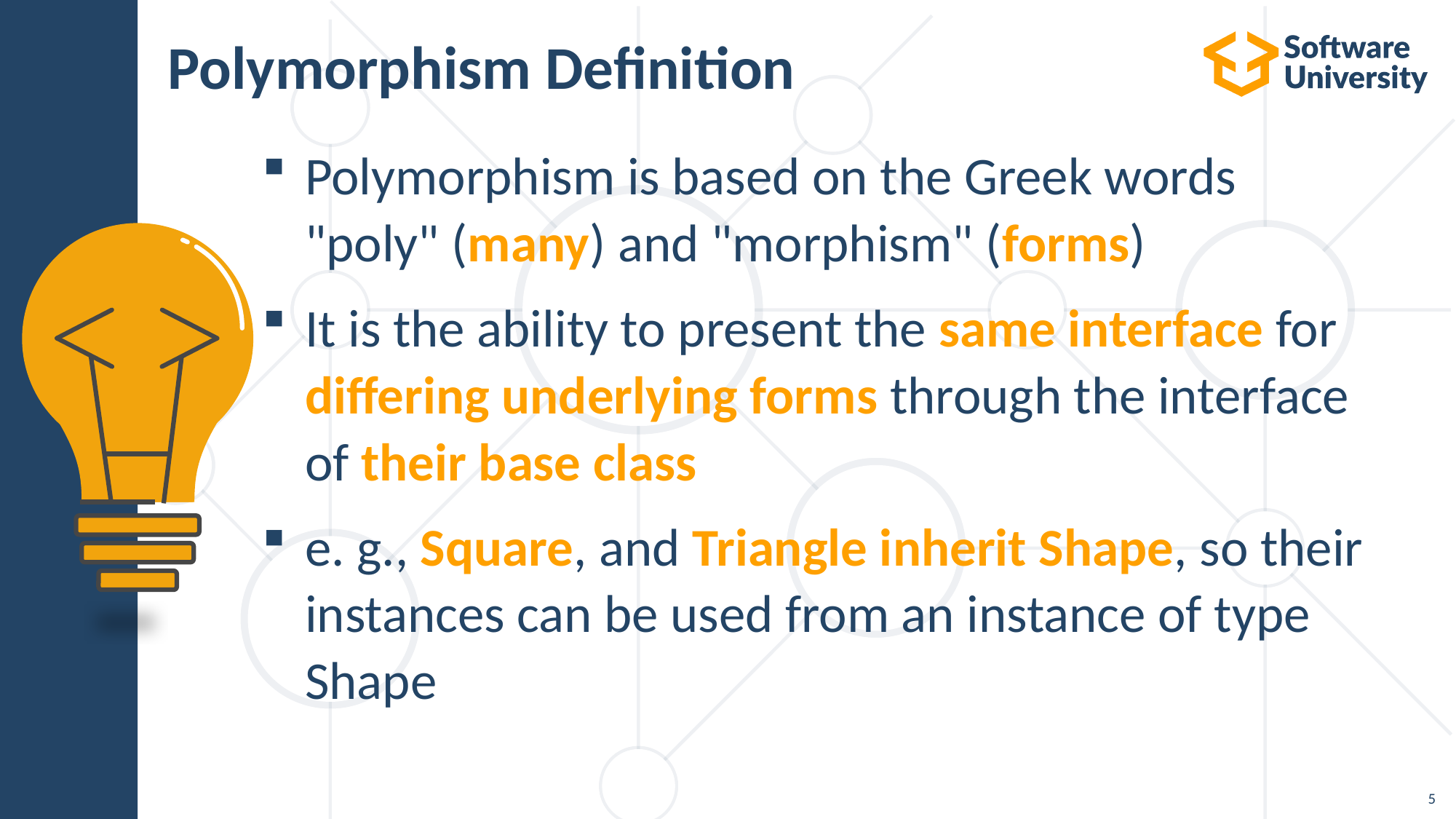

# Polymorphism Definition
Polymorphism is based on the Greek words "poly" (many) and "morphism" (forms)
It is the ability to present the same interface for differing underlying forms through the interface of their base class
e. g., Square, and Triangle inherit Shape, so their instances can be used from an instance of type Shape
5